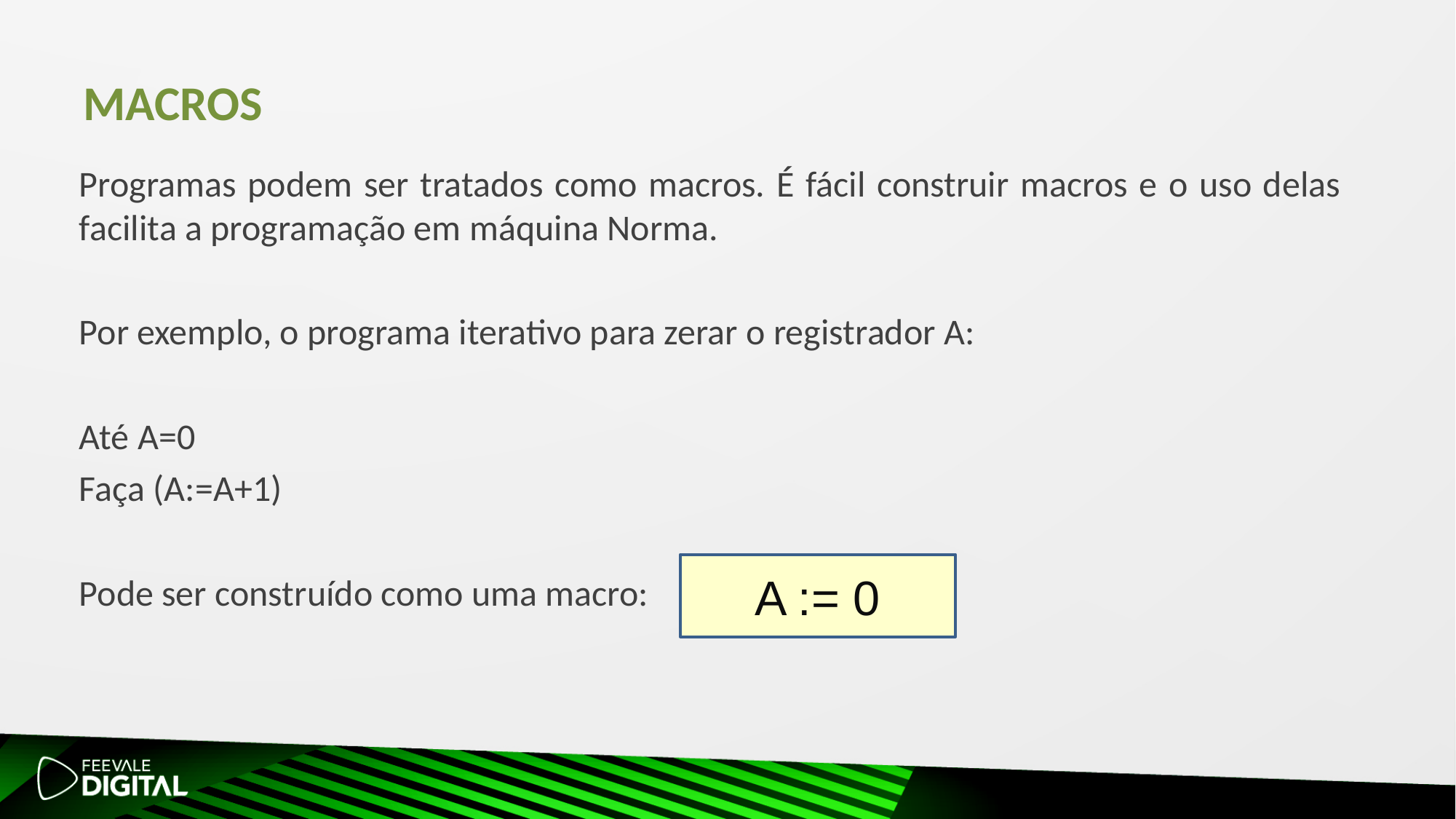

MACROS
Programas podem ser tratados como macros. É fácil construir macros e o uso delas facilita a programação em máquina Norma.

Por exemplo, o programa iterativo para zerar o registrador A:

Até A=0
Faça (A:=A+1)

Pode ser construído como uma macro:

A := 0